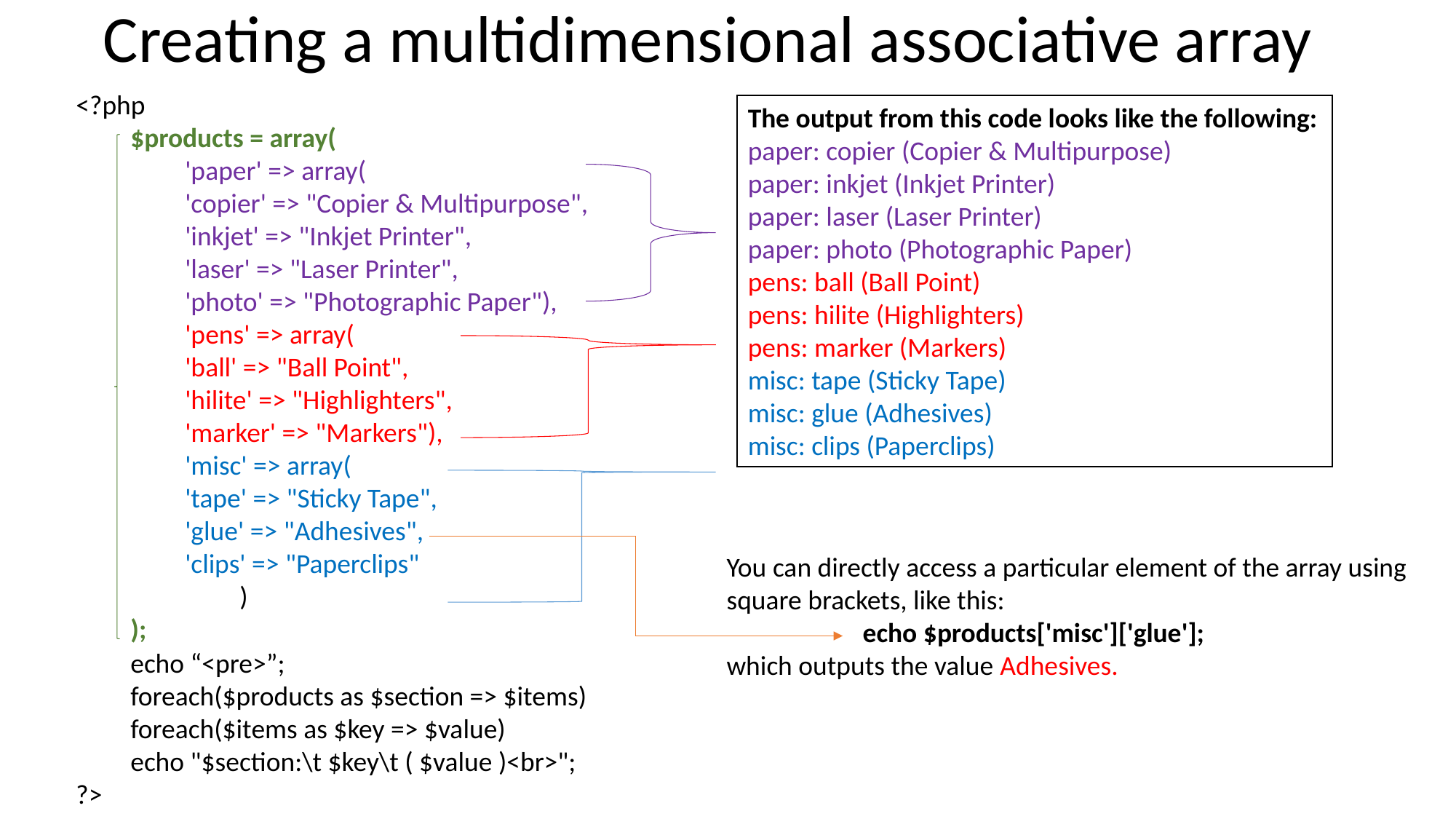

# Creating a multidimensional associative array
<?php
$products = array(
'paper' => array(
'copier' => "Copier & Multipurpose",
'inkjet' => "Inkjet Printer",
'laser' => "Laser Printer",
'photo' => "Photographic Paper"),
'pens' => array(
'ball' => "Ball Point",
'hilite' => "Highlighters",
'marker' => "Markers"),
'misc' => array(
'tape' => "Sticky Tape",
'glue' => "Adhesives",
'clips' => "Paperclips"
	)
);
The output from this code looks like the following:
paper: copier (Copier & Multipurpose)
paper: inkjet (Inkjet Printer)
paper: laser (Laser Printer)
paper: photo (Photographic Paper)
pens: ball (Ball Point)
pens: hilite (Highlighters)
pens: marker (Markers)
misc: tape (Sticky Tape)
misc: glue (Adhesives)
misc: clips (Paperclips)

You can directly access a particular element of the array using square brackets, like this:
                      echo $products['misc']['glue'];
which outputs the value Adhesives.
echo “<pre>”;
foreach($products as $section => $items)
foreach($items as $key => $value)
echo "$section:\t $key\t ( $value )<br>";
?>